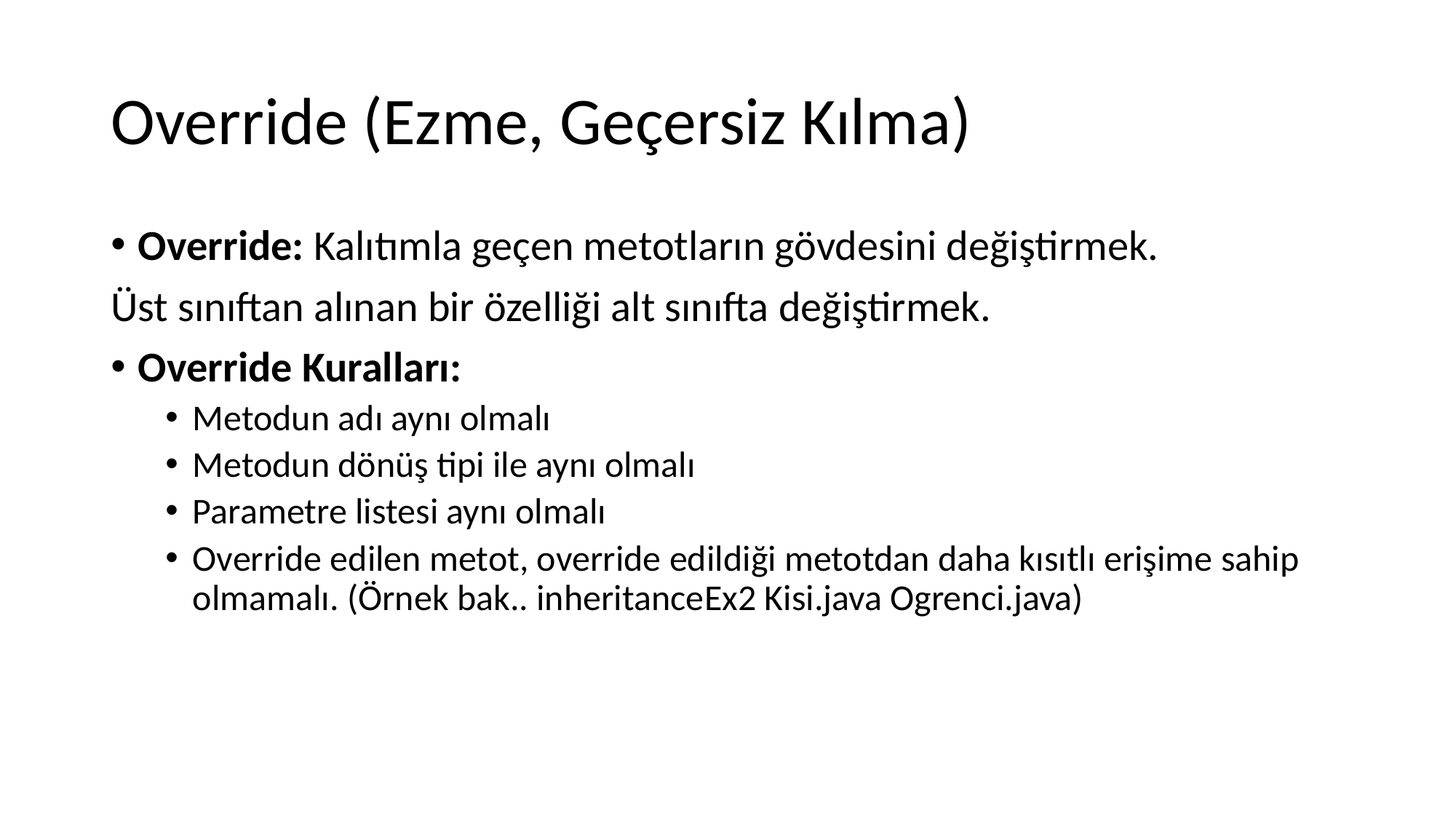

# Override (Ezme, Geçersiz Kılma)
Override: Kalıtımla geçen metotların gövdesini değiştirmek.
Üst sınıftan alınan bir özelliği alt sınıfta değiştirmek.
Override Kuralları:
Metodun adı aynı olmalı
Metodun dönüş tipi ile aynı olmalı
Parametre listesi aynı olmalı
Override edilen metot, override edildiği metotdan daha kısıtlı erişime sahip olmamalı. (Örnek bak.. inheritanceEx2 Kisi.java Ogrenci.java)